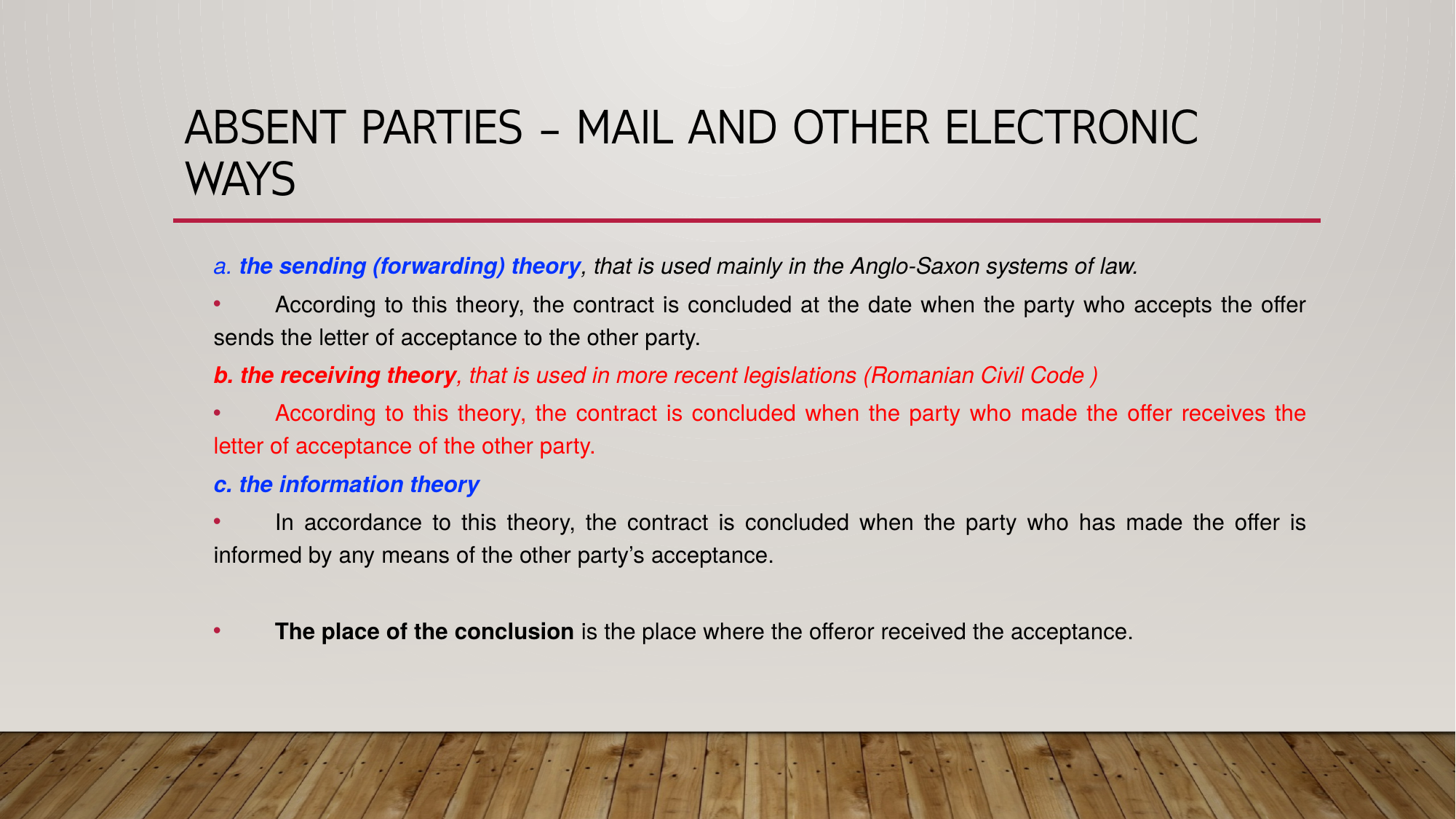

# Absent parties – Mail and other electronic ways
a. the sending (forwarding) theory, that is used mainly in the Anglo-Saxon systems of law.
According to this theory, the contract is concluded at the date when the party who accepts the offer sends the letter of acceptance to the other party.
b. the receiving theory, that is used in more recent legislations (Romanian Civil Code )
According to this theory, the contract is concluded when the party who made the offer receives the letter of acceptance of the other party.
c. the information theory
In accordance to this theory, the contract is concluded when the party who has made the offer is informed by any means of the other party’s acceptance.

The place of the conclusion is the place where the offeror received the acceptance.